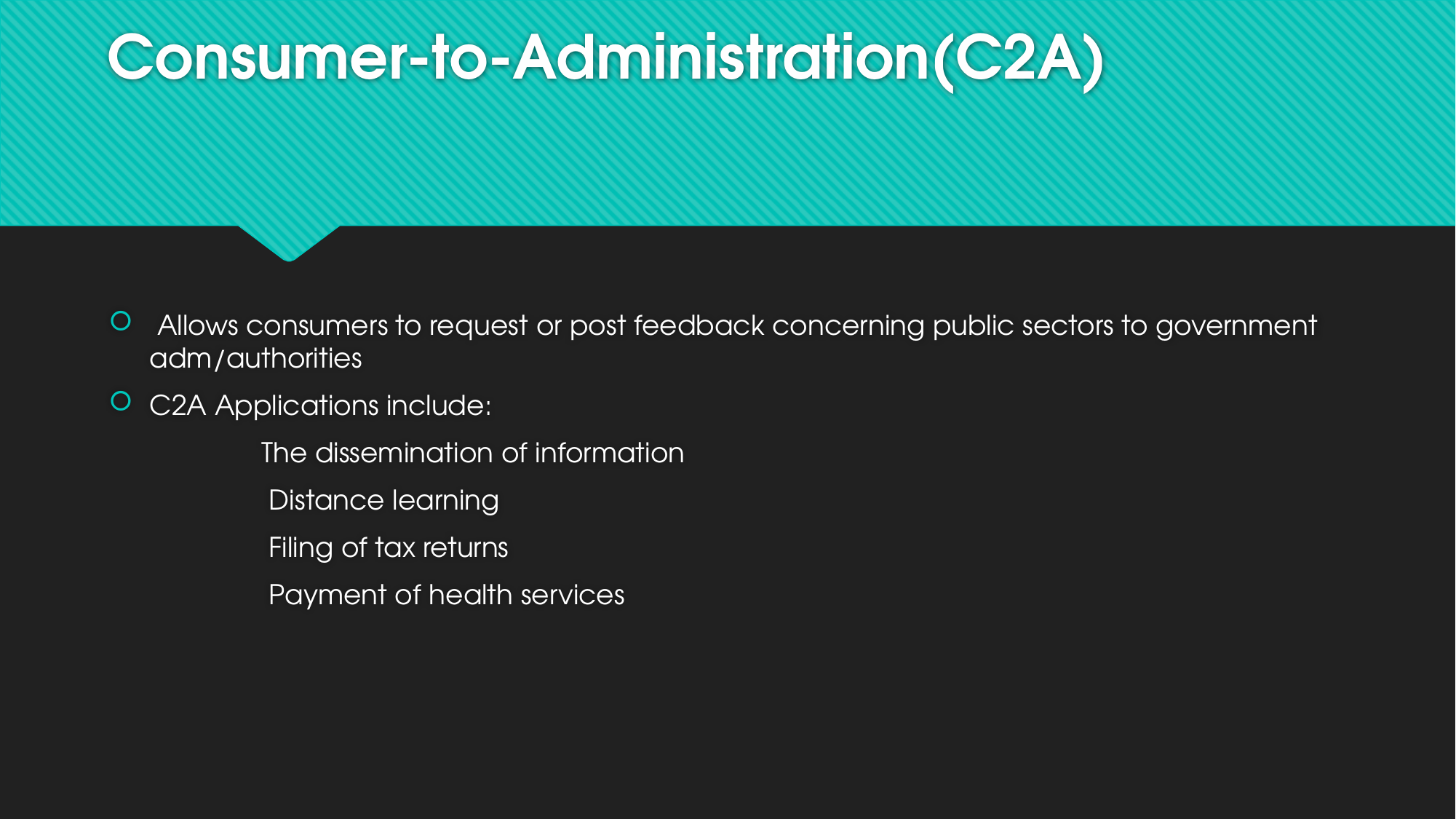

# Consumer-to-Administration(C2A)
 Allows consumers to request or post feedback concerning public sectors to government adm/authorities
C2A Applications include:
                    The dissemination of information
                     Distance learning
                     Filing of tax returns
                     Payment of health services